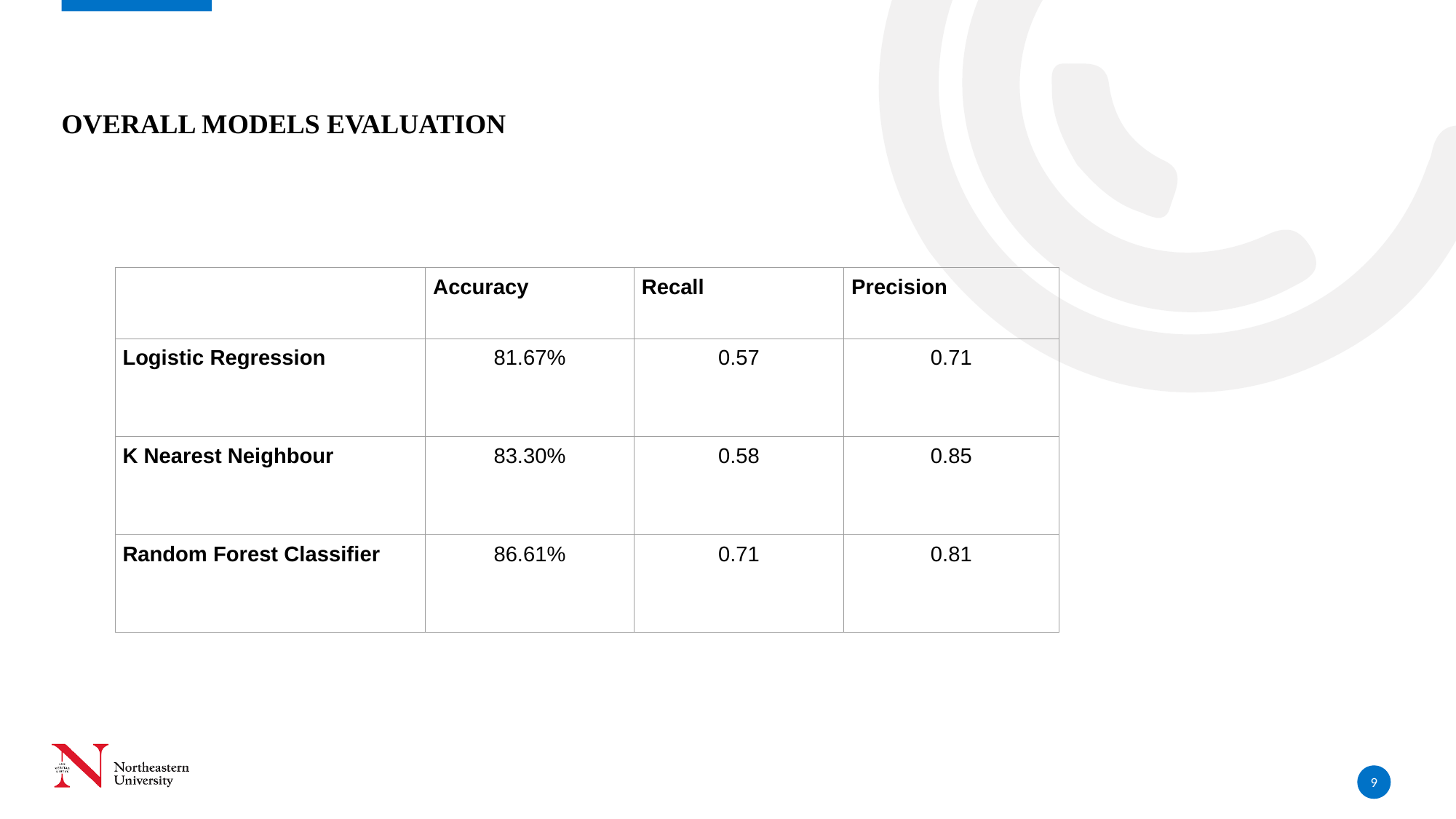

# Overall Models Evaluation
|  | Accuracy | Recall | Precision |
| --- | --- | --- | --- |
| Logistic Regression | 81.67% | 0.57 | 0.71 |
| K Nearest Neighbour | 83.30% | 0.58 | 0.85 |
| Random Forest Classifier | 86.61% | 0.71 | 0.81 |

9